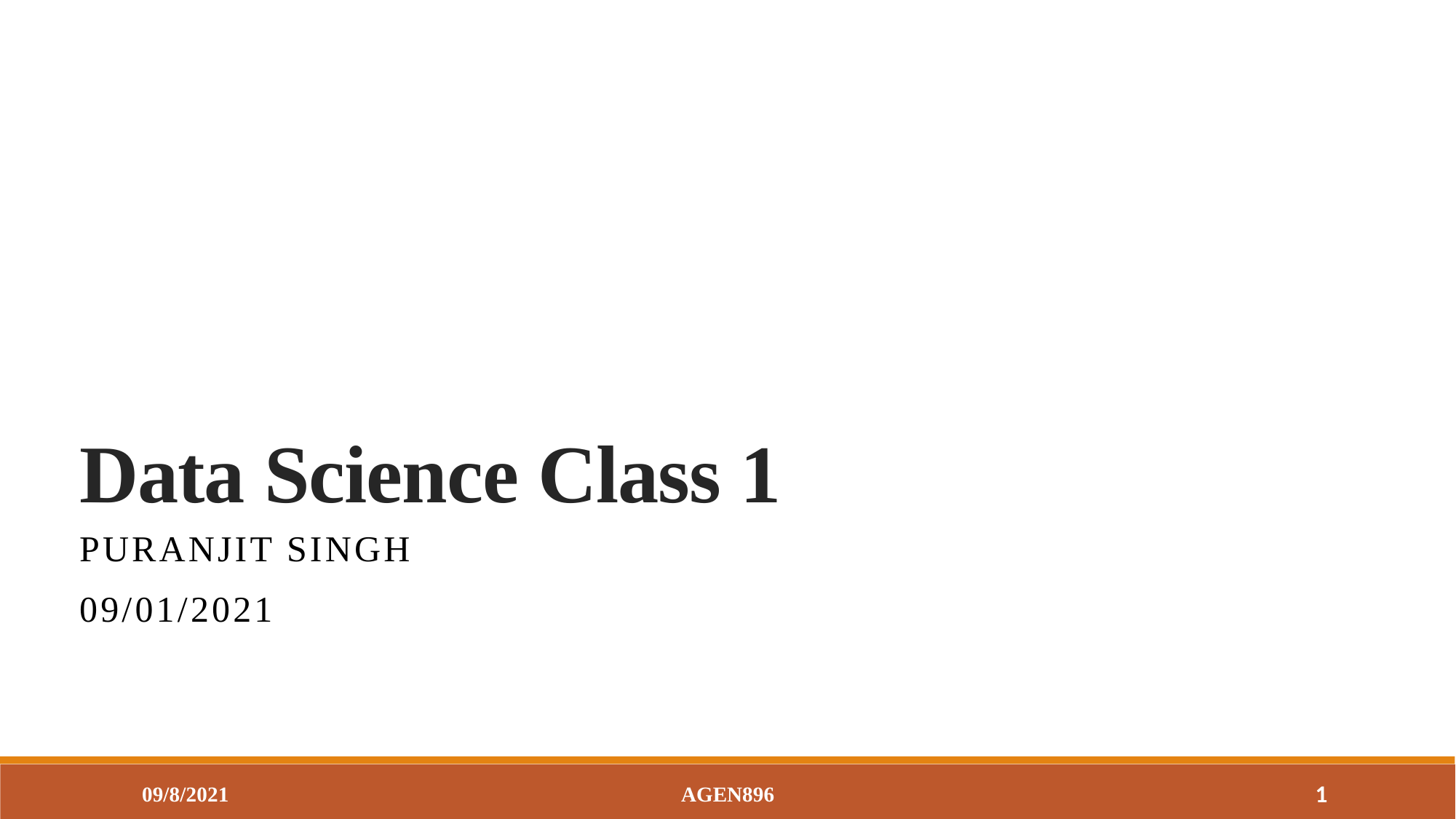

# Data Science Class 1
Puranjit Singh
09/01/2021
09/8/2021
AGEN896
1